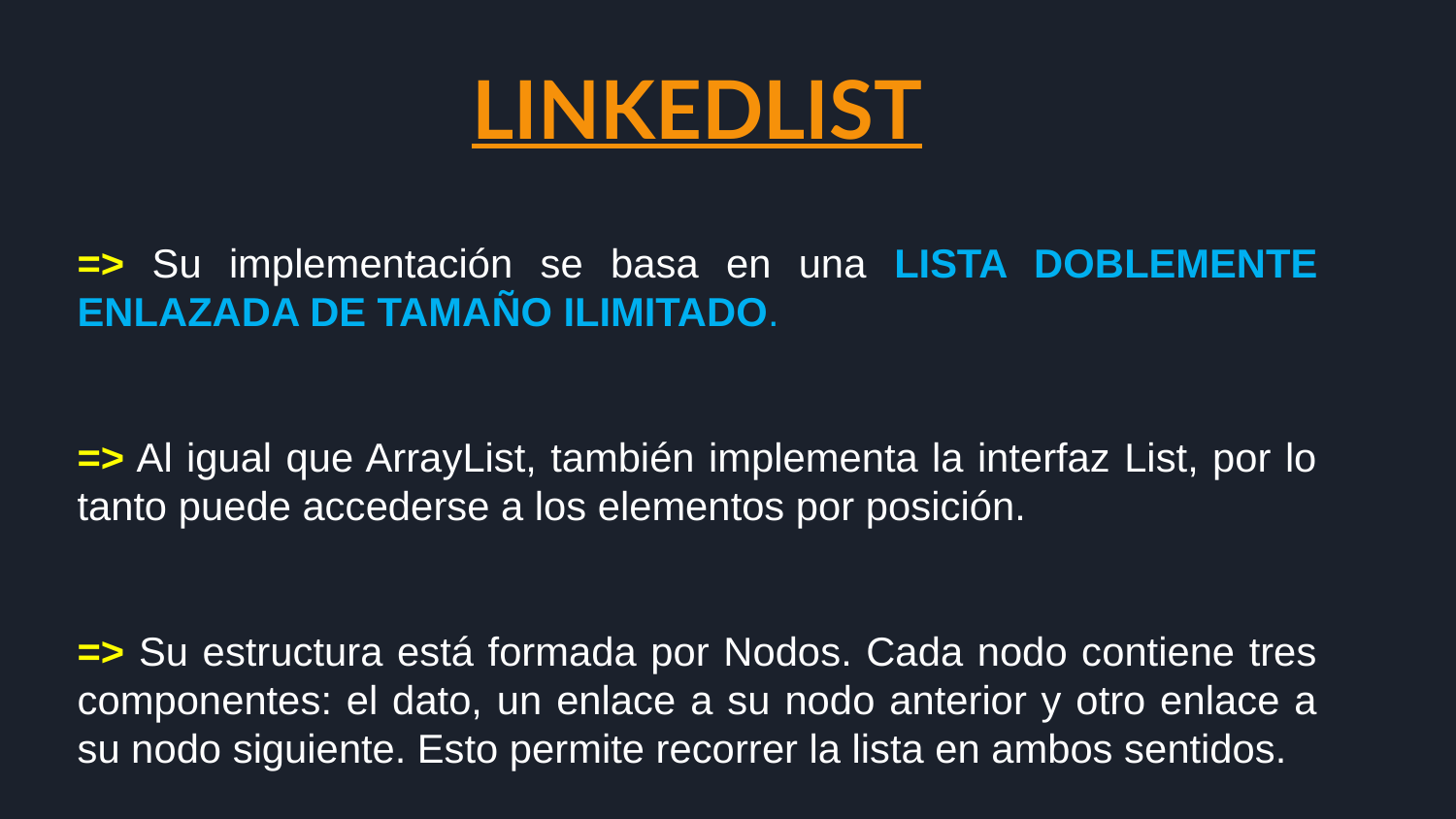

LINKEDLIST
=> Su implementación se basa en una LISTA DOBLEMENTE ENLAZADA DE TAMAÑO ILIMITADO.

=> Al igual que ArrayList, también implementa la interfaz List, por lo tanto puede accederse a los elementos por posición.

=> Su estructura está formada por Nodos. Cada nodo contiene tres componentes: el dato, un enlace a su nodo anterior y otro enlace a su nodo siguiente. Esto permite recorrer la lista en ambos sentidos.